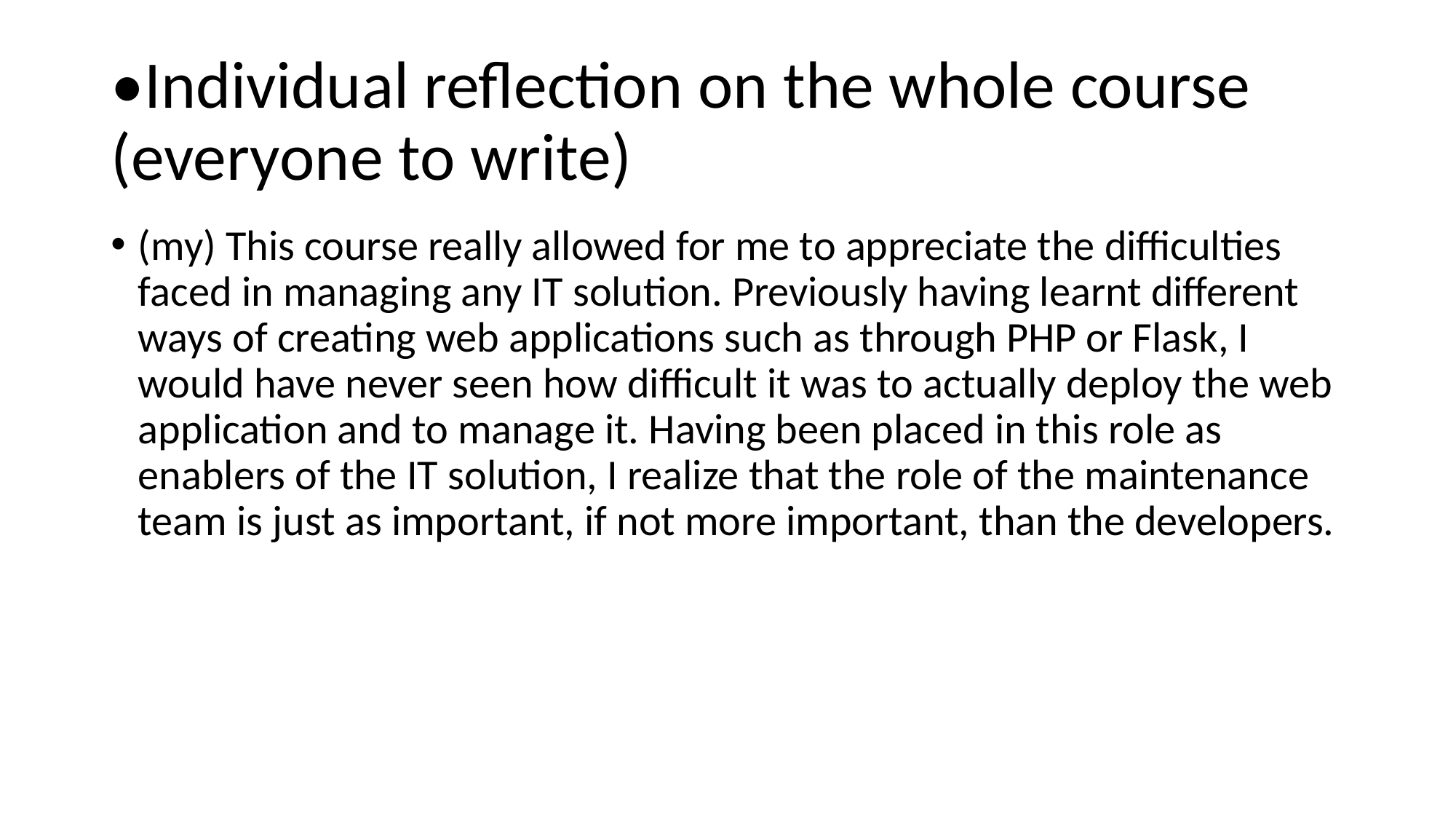

# •Individual reflection on the whole course (everyone to write)
(my) This course really allowed for me to appreciate the difficulties faced in managing any IT solution. Previously having learnt different ways of creating web applications such as through PHP or Flask, I would have never seen how difficult it was to actually deploy the web application and to manage it. Having been placed in this role as enablers of the IT solution, I realize that the role of the maintenance team is just as important, if not more important, than the developers.